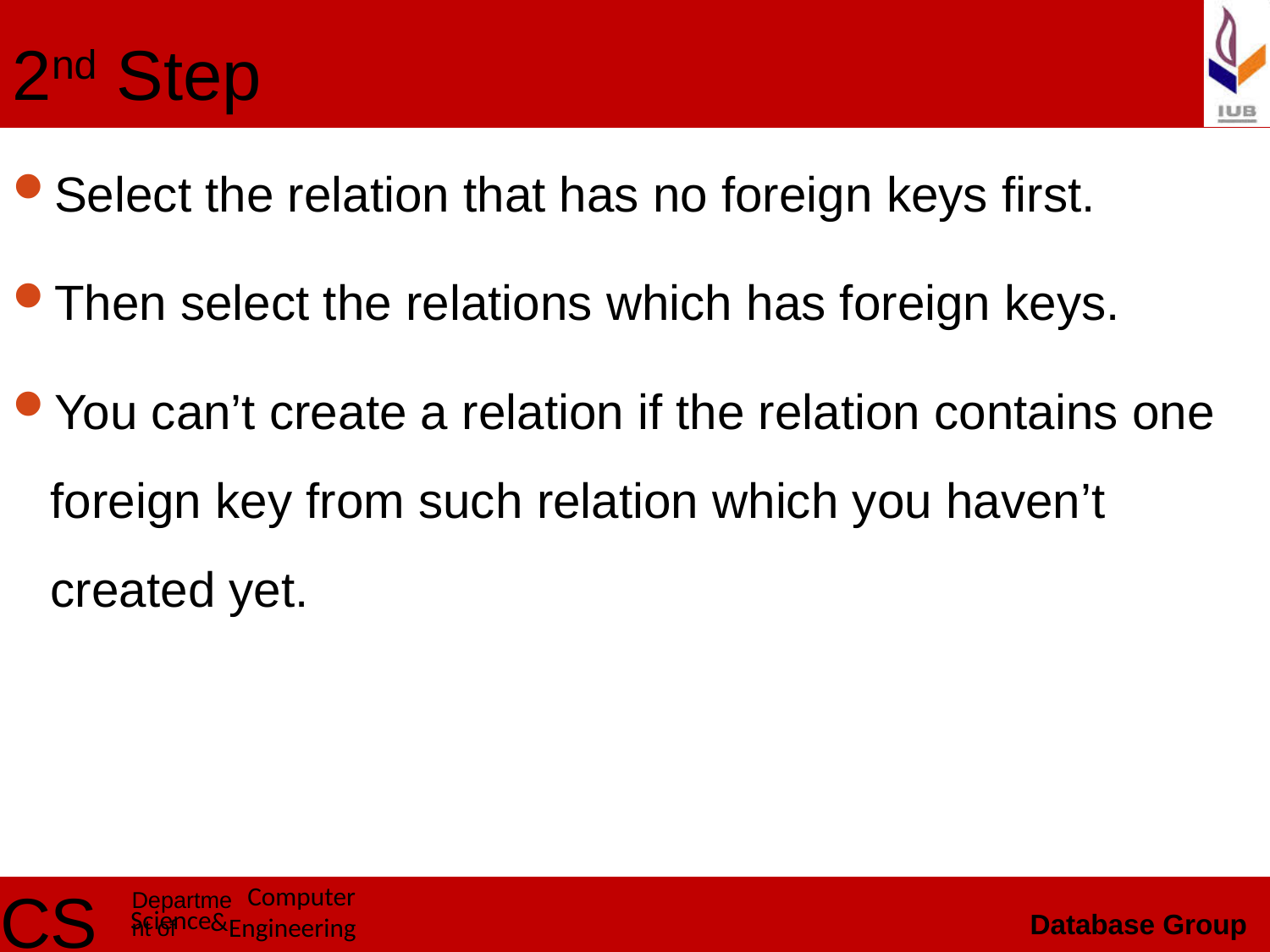

# 2nd Step
Select the relation that has no foreign keys first.
Then select the relations which has foreign keys.
You can’t create a relation if the relation contains one foreign key from such relation which you haven’t created yet.